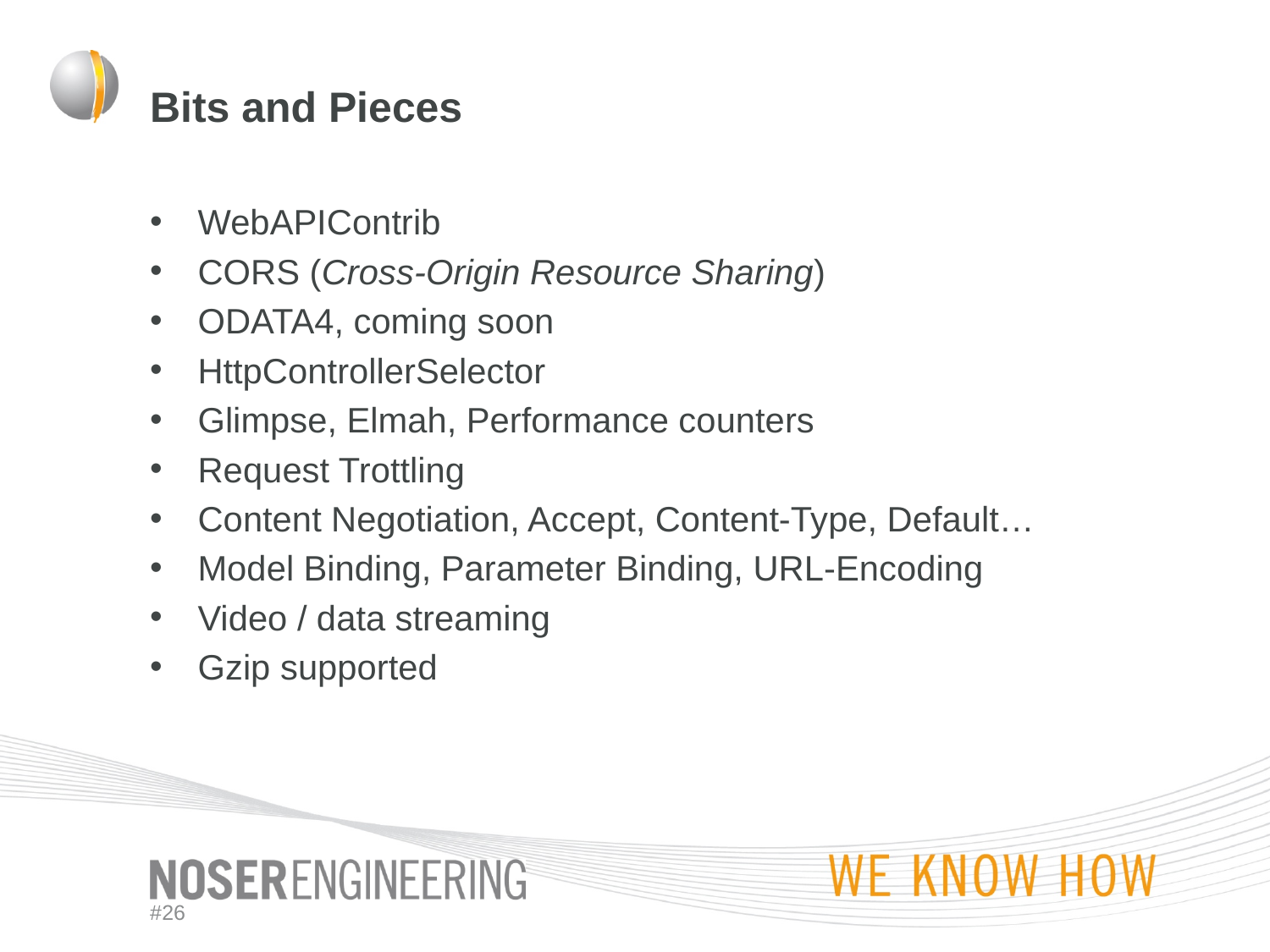

# Bits and Pieces
WebAPIContrib
CORS (Cross-Origin Resource Sharing)
ODATA4, coming soon
HttpControllerSelector
Glimpse, Elmah, Performance counters
Request Trottling
Content Negotiation, Accept, Content-Type, Default…
Model Binding, Parameter Binding, URL-Encoding
Video / data streaming
Gzip supported
#26